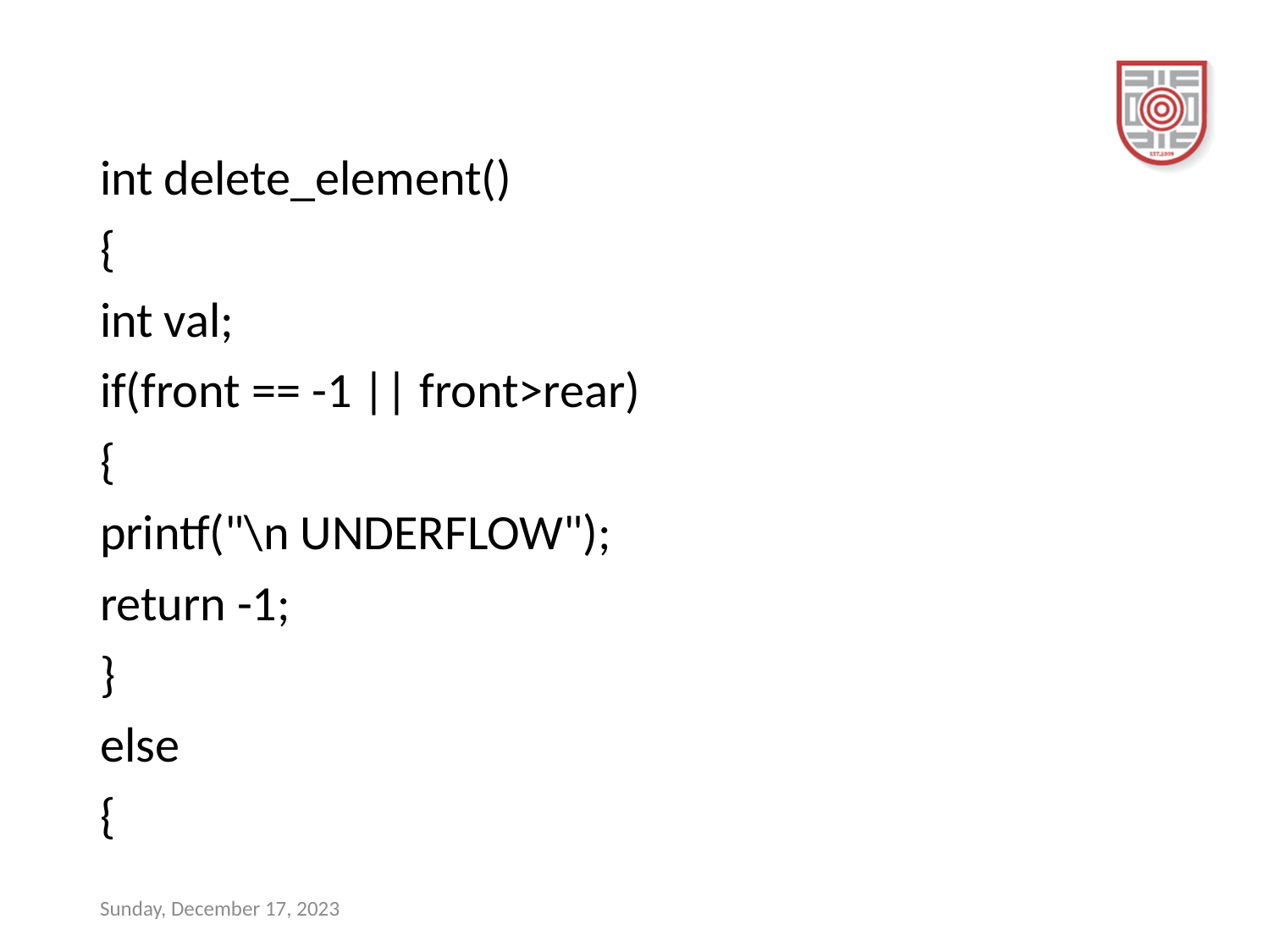

#
int delete_element()
{
int val;
if(front == -1 || front>rear)
{
printf("\n UNDERFLOW");
return -1;
}
else
{
Sunday, December 17, 2023